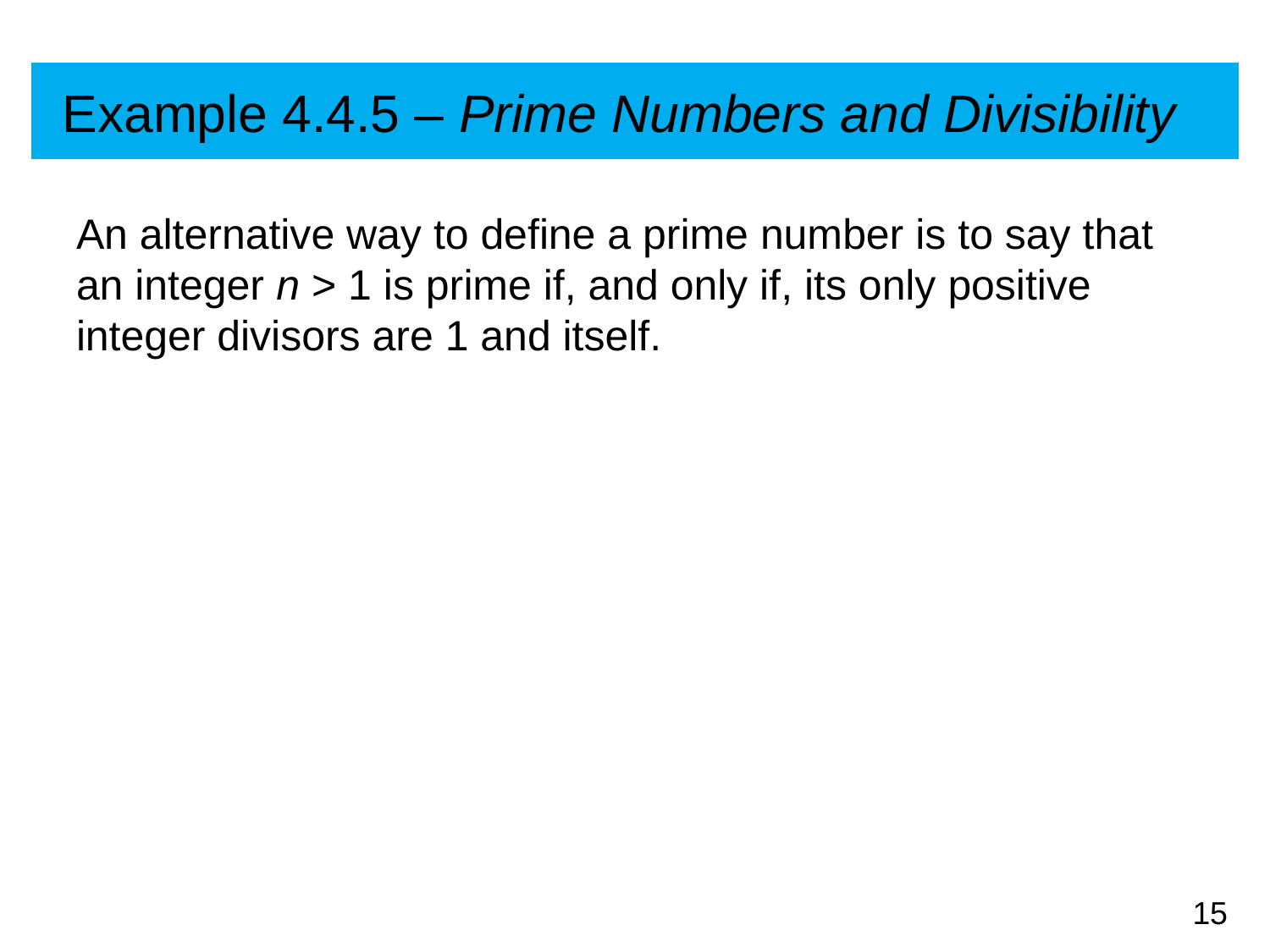

# Example 4.4.5 – Prime Numbers and Divisibility
An alternative way to define a prime number is to say that an integer n > 1 is prime if, and only if, its only positive integer divisors are 1 and itself.